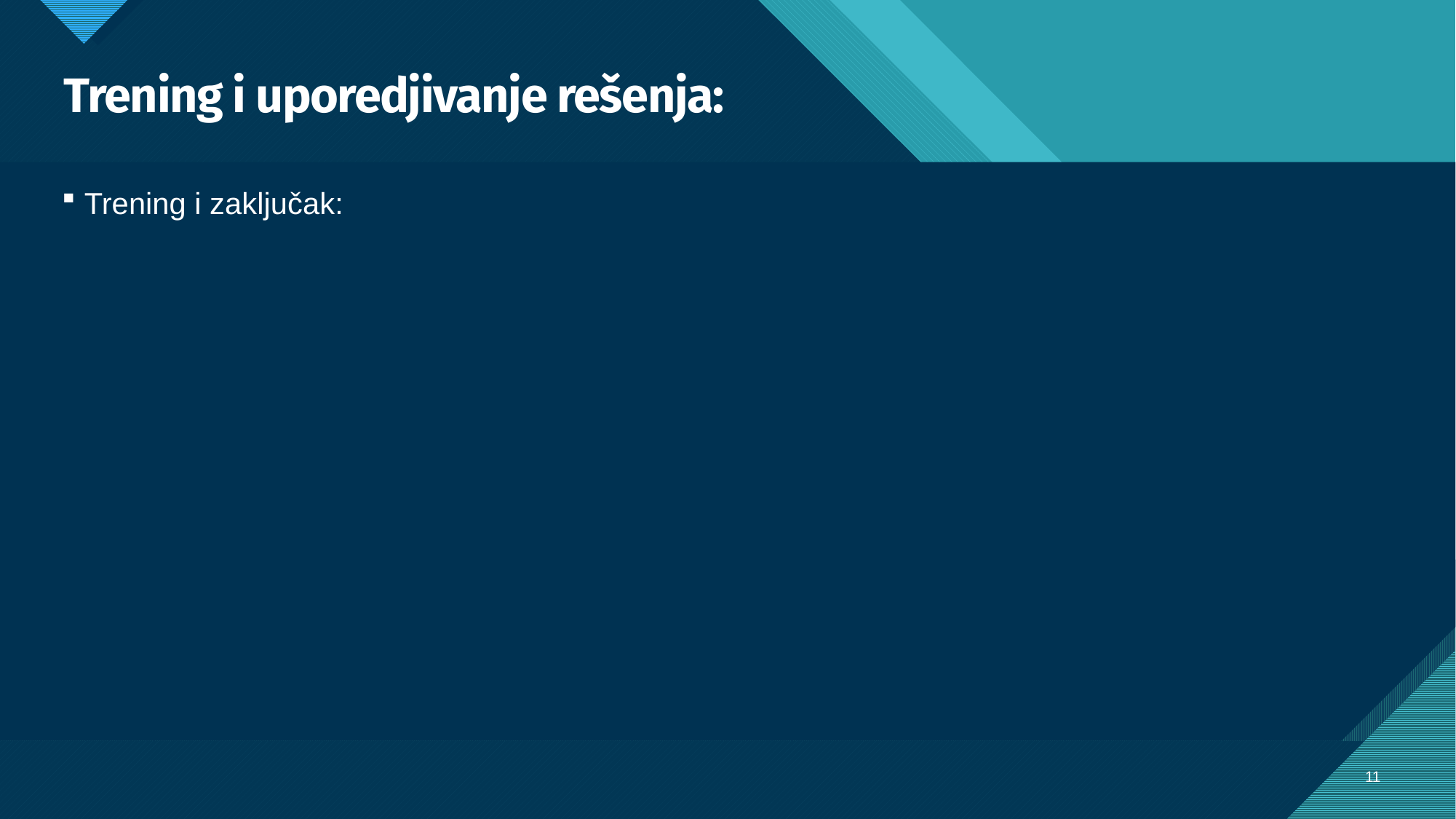

# Trening i uporedjivanje rešenja:
 Trening i zaključak:

11